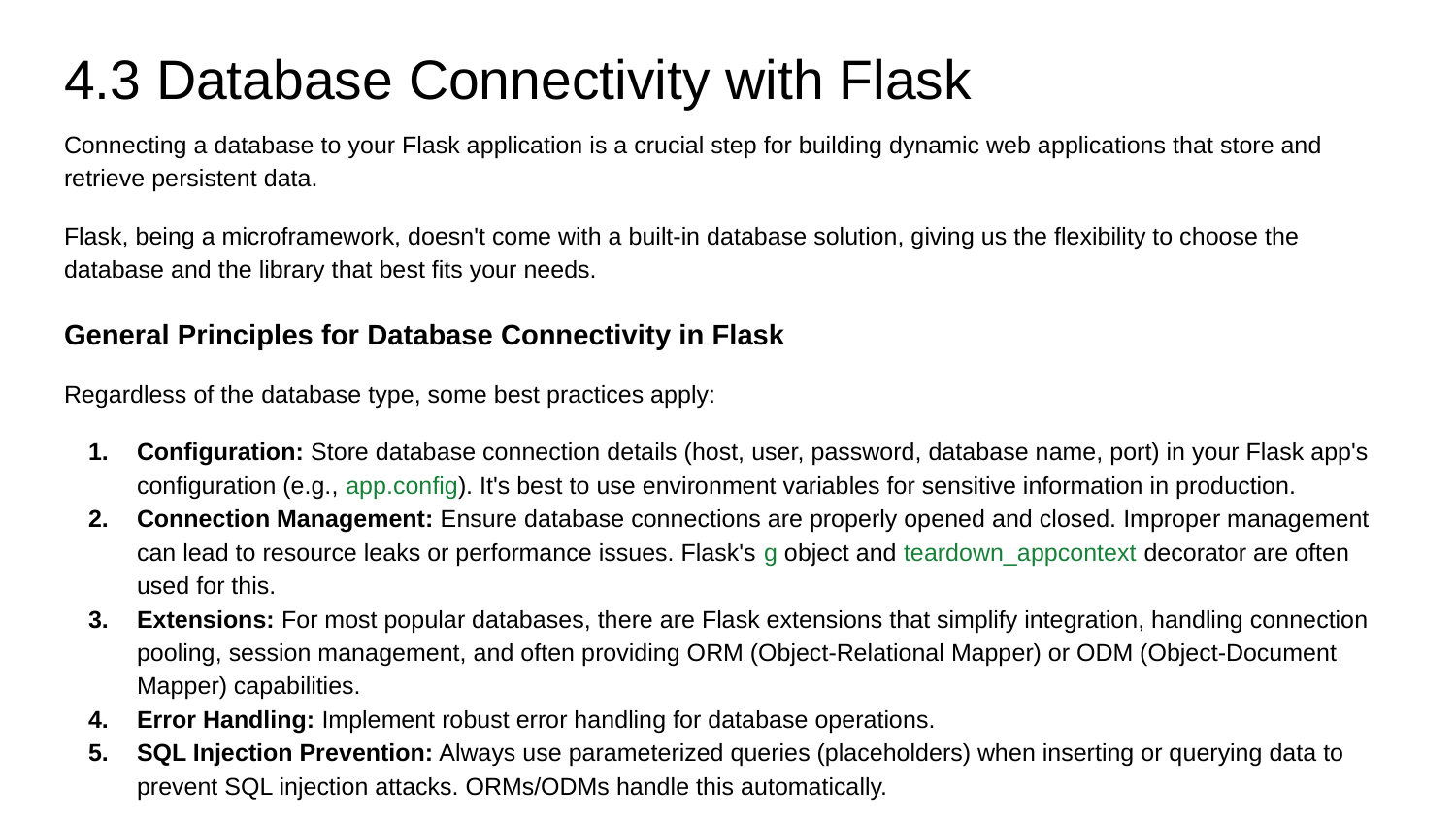

# 4.3 Database Connectivity with Flask
Connecting a database to your Flask application is a crucial step for building dynamic web applications that store and retrieve persistent data.
Flask, being a microframework, doesn't come with a built-in database solution, giving us the flexibility to choose the database and the library that best fits your needs.
General Principles for Database Connectivity in Flask
Regardless of the database type, some best practices apply:
Configuration: Store database connection details (host, user, password, database name, port) in your Flask app's configuration (e.g., app.config). It's best to use environment variables for sensitive information in production.
Connection Management: Ensure database connections are properly opened and closed. Improper management can lead to resource leaks or performance issues. Flask's g object and teardown_appcontext decorator are often used for this.
Extensions: For most popular databases, there are Flask extensions that simplify integration, handling connection pooling, session management, and often providing ORM (Object-Relational Mapper) or ODM (Object-Document Mapper) capabilities.
Error Handling: Implement robust error handling for database operations.
SQL Injection Prevention: Always use parameterized queries (placeholders) when inserting or querying data to prevent SQL injection attacks. ORMs/ODMs handle this automatically.